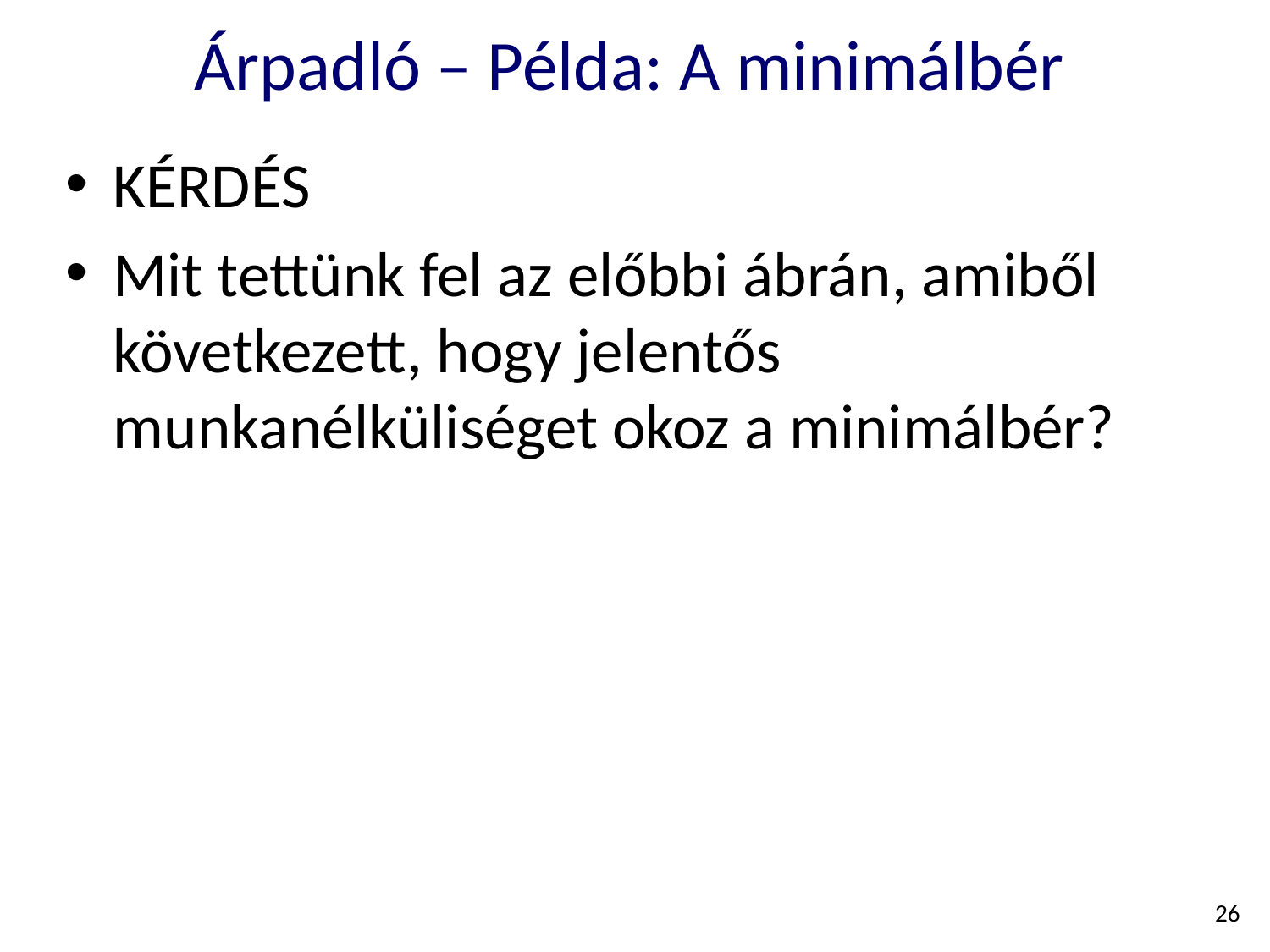

# Árpadló – Példa: A minimálbér
KÉRDÉS
Mit tettünk fel az előbbi ábrán, amiből következett, hogy jelentős munkanélküliséget okoz a minimálbér?
26